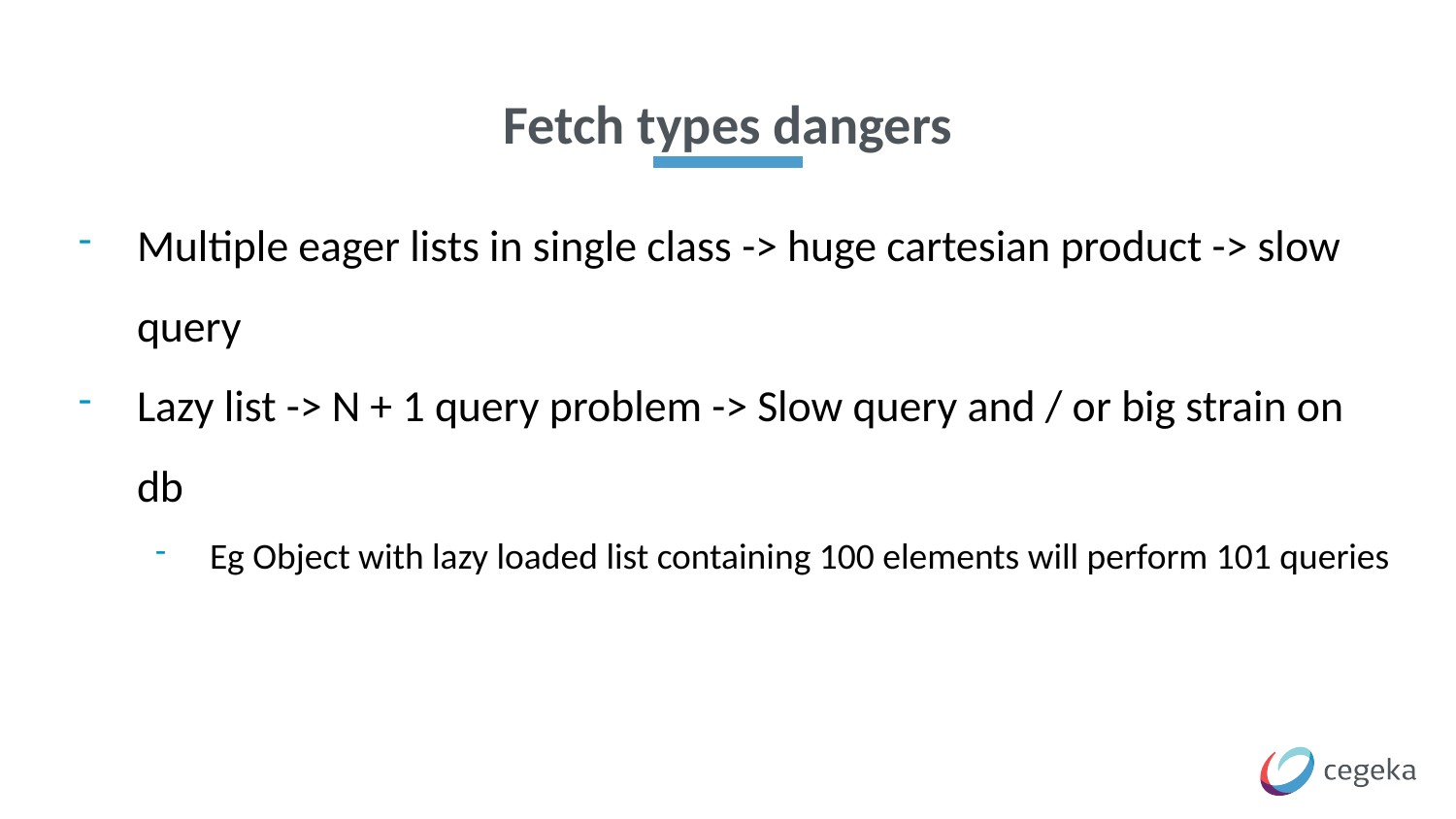

# Fetch types dangers
Multiple eager lists in single class -> huge cartesian product -> slow query
Lazy list -> N + 1 query problem -> Slow query and / or big strain on db
Eg Object with lazy loaded list containing 100 elements will perform 101 queries